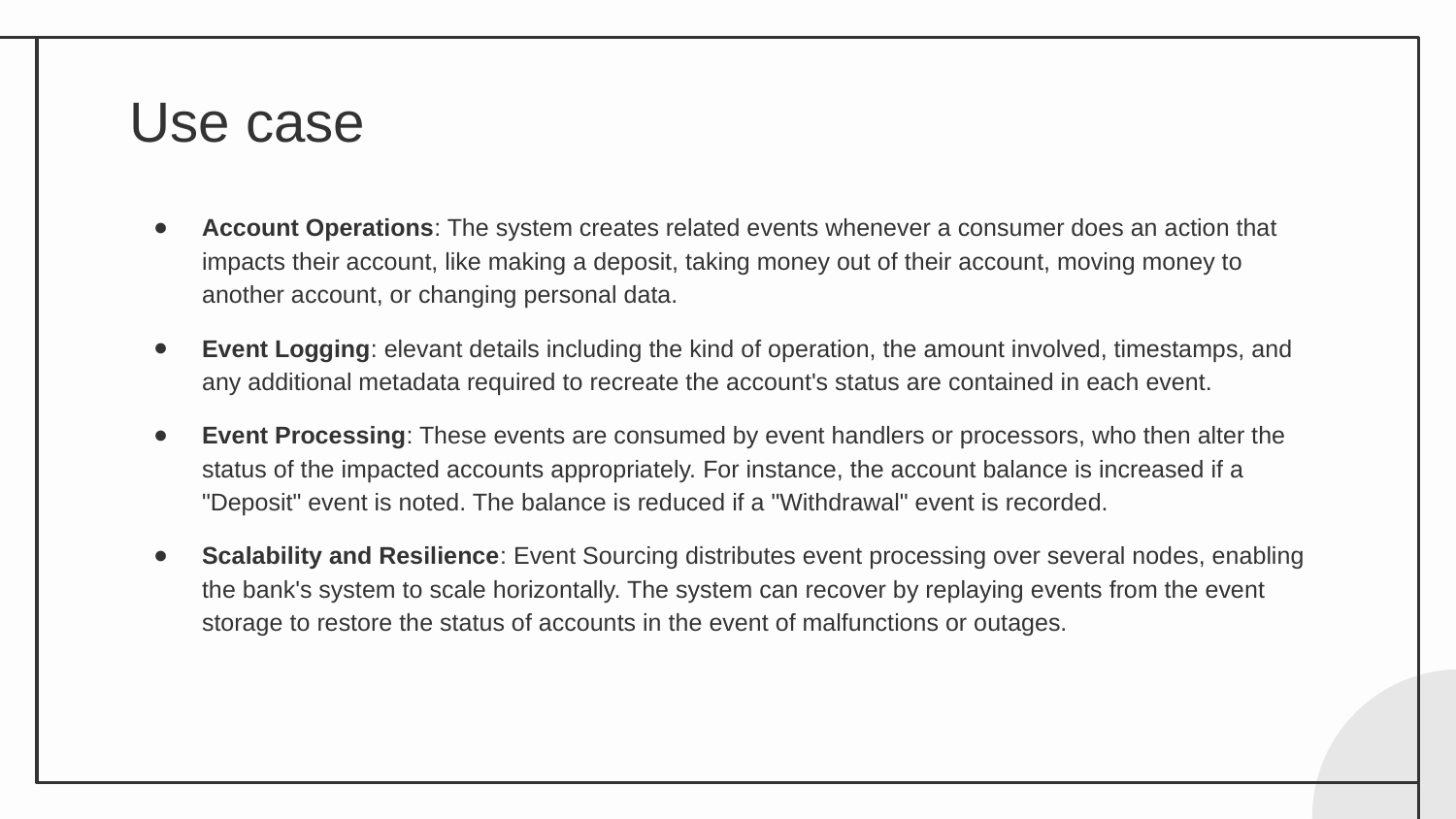

# Use case
Account Operations: The system creates related events whenever a consumer does an action that impacts their account, like making a deposit, taking money out of their account, moving money to another account, or changing personal data.
Event Logging: elevant details including the kind of operation, the amount involved, timestamps, and any additional metadata required to recreate the account's status are contained in each event.
Event Processing: These events are consumed by event handlers or processors, who then alter the status of the impacted accounts appropriately. For instance, the account balance is increased if a "Deposit" event is noted. The balance is reduced if a "Withdrawal" event is recorded.
Scalability and Resilience: Event Sourcing distributes event processing over several nodes, enabling the bank's system to scale horizontally. The system can recover by replaying events from the event storage to restore the status of accounts in the event of malfunctions or outages.